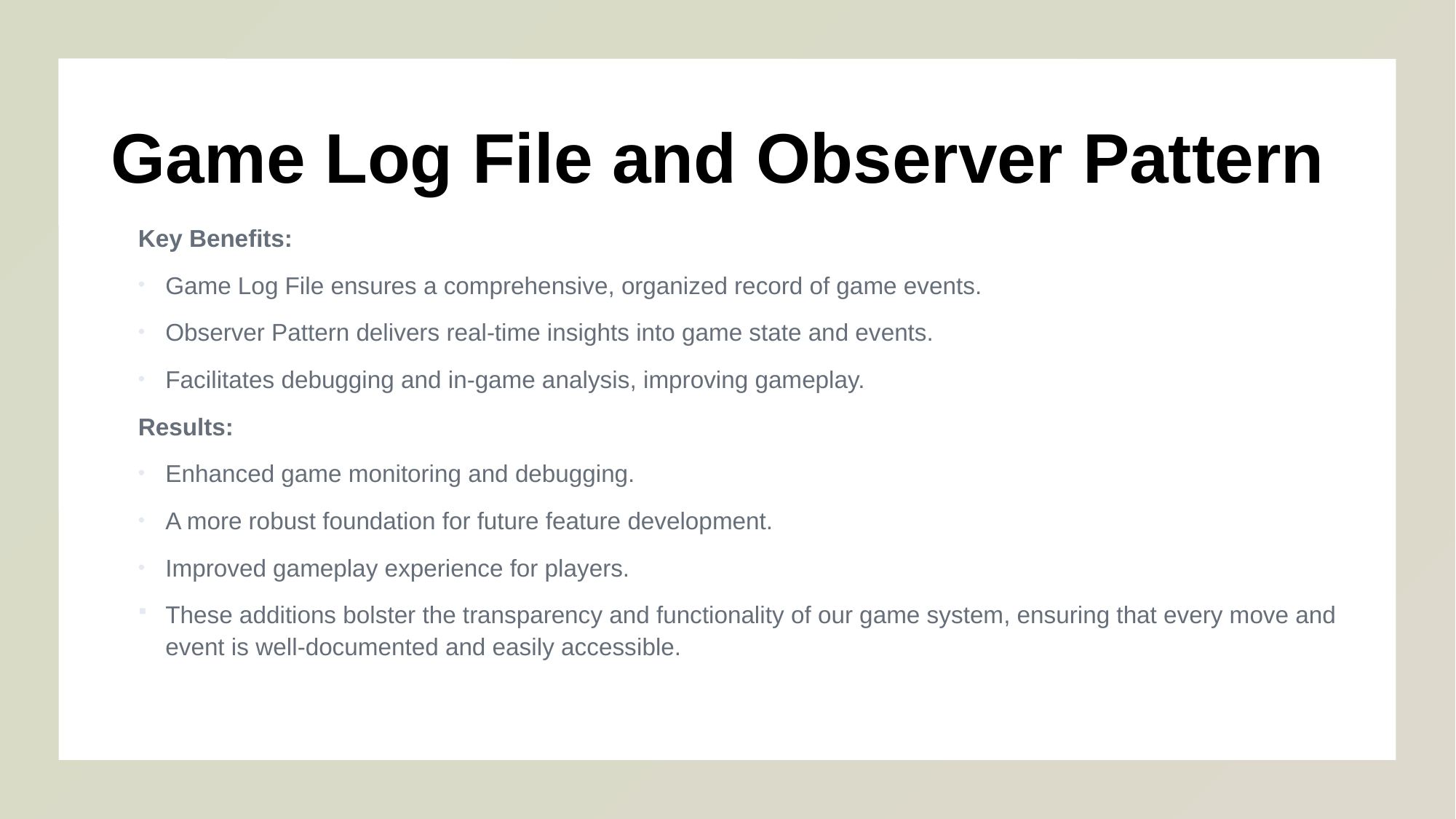

# Game Log File and Observer Pattern
Key Benefits:
Game Log File ensures a comprehensive, organized record of game events.
Observer Pattern delivers real-time insights into game state and events.
Facilitates debugging and in-game analysis, improving gameplay.
Results:
Enhanced game monitoring and debugging.
A more robust foundation for future feature development.
Improved gameplay experience for players.
These additions bolster the transparency and functionality of our game system, ensuring that every move and event is well-documented and easily accessible.